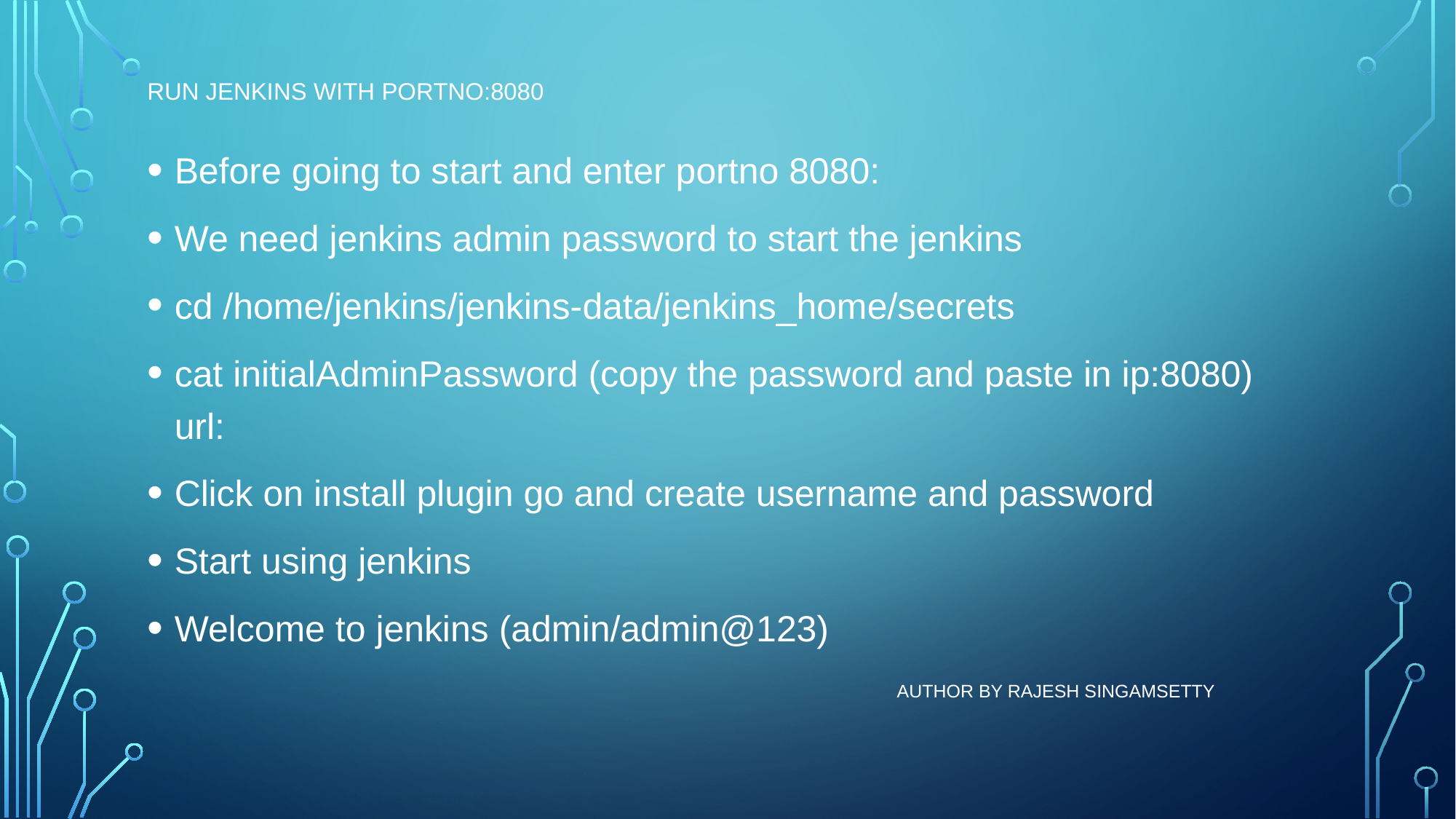

# Run jenkins with portno:8080
Before going to start and enter portno 8080:
We need jenkins admin password to start the jenkins
cd /home/jenkins/jenkins-data/jenkins_home/secrets
cat initialAdminPassword (copy the password and paste in ip:8080) url:
Click on install plugin go and create username and password
Start using jenkins
Welcome to jenkins (admin/admin@123)
Author By Rajesh Singamsetty